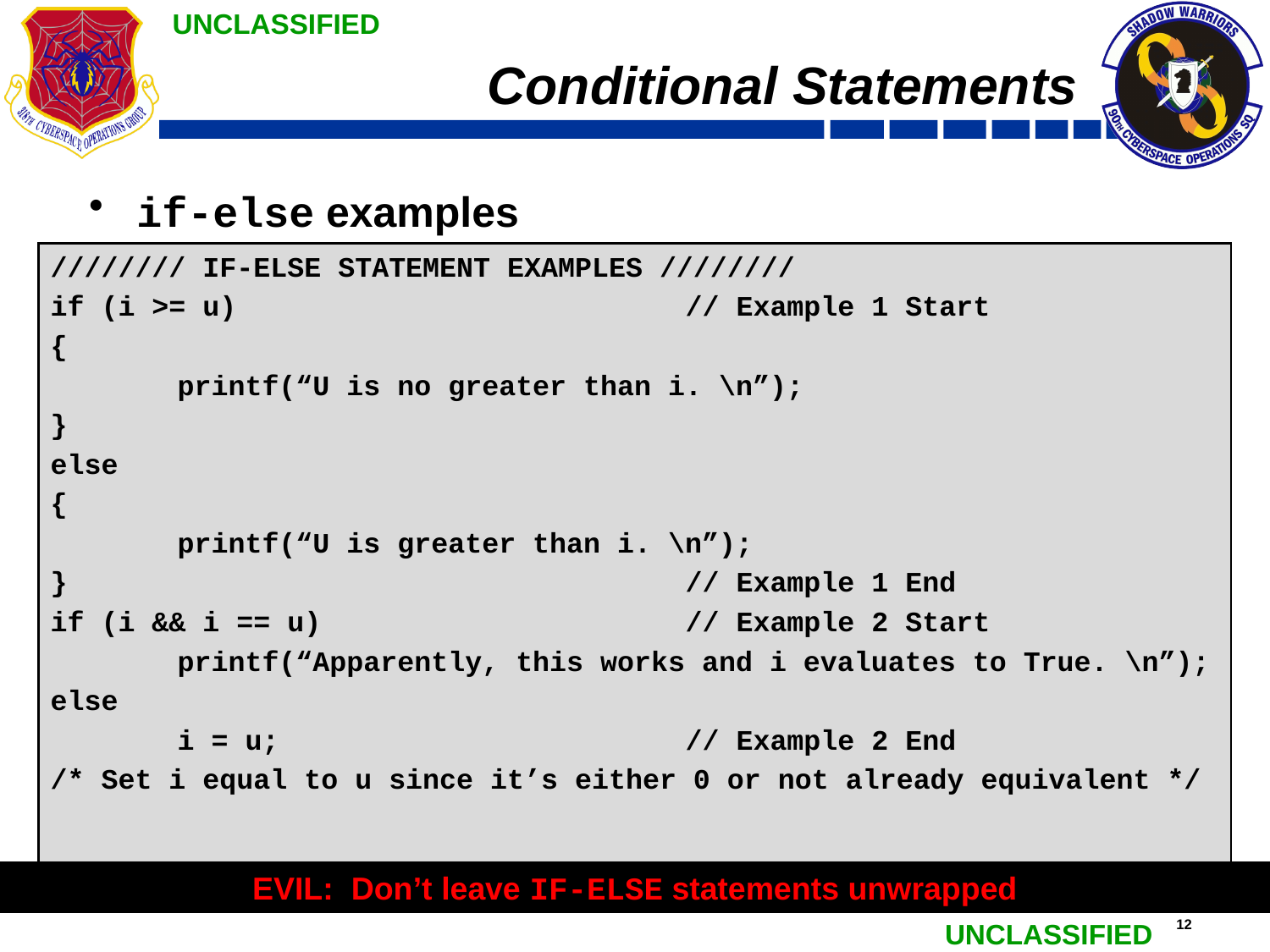

# Conditional Statements
if-else examples
//////// IF-ELSE STATEMENT EXAMPLES ////////
if (i >= u) 				// Example 1 Start
{
	printf(“U is no greater than i. \n”);
}
else
{
	printf(“U is greater than i. \n”);
}					// Example 1 End
if (i && i == u)			// Example 2 Start
	printf(“Apparently, this works and i evaluates to True. \n”);
else
	i = u;				// Example 2 End
/* Set i equal to u since it’s either 0 or not already equivalent */

EVIL:  Don’t leave IF-ELSE statements unwrapped